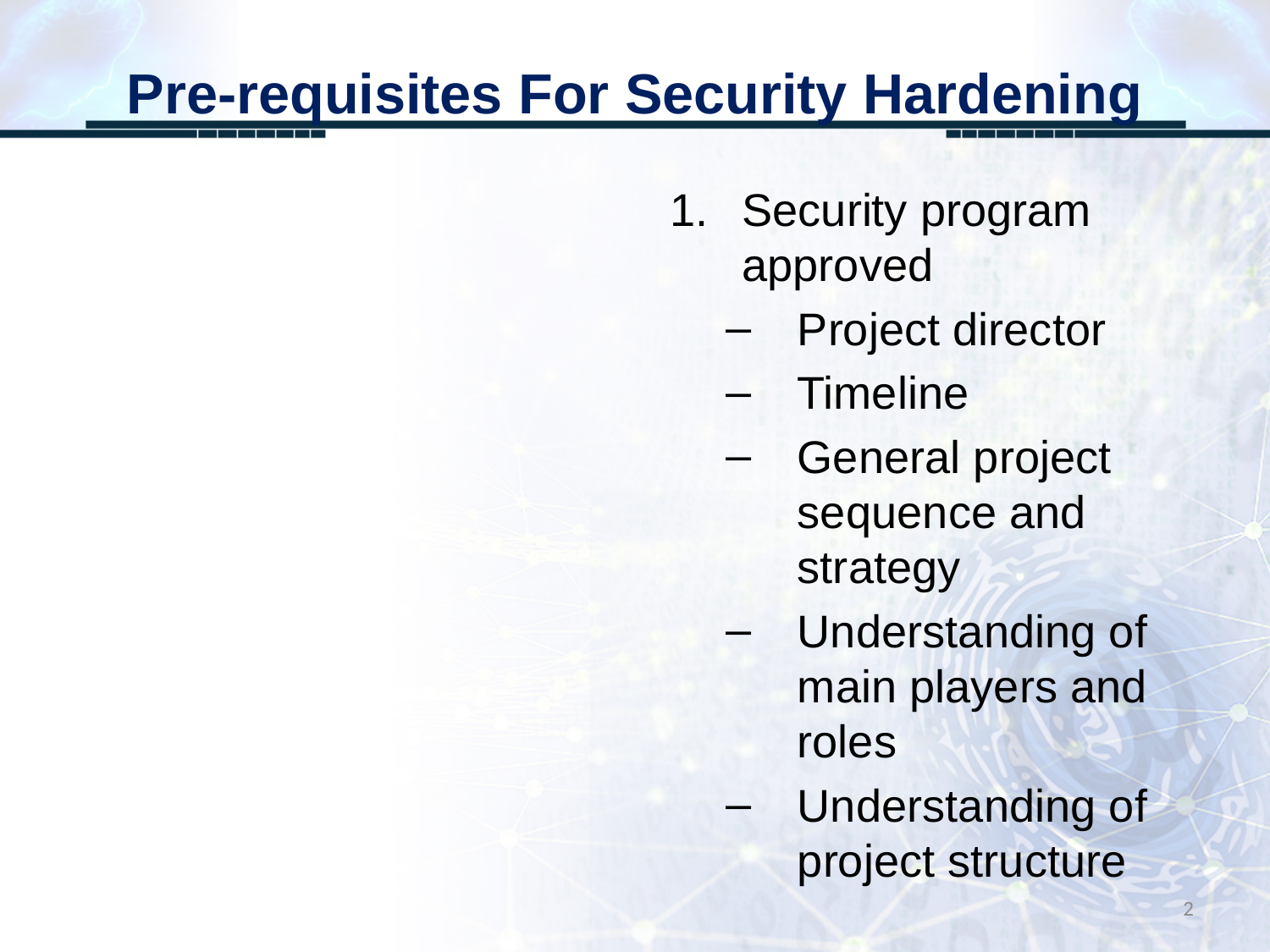

# Pre-requisites For Security Hardening
Security program approved
Project director
Timeline
General project sequence and strategy
Understanding of main players and roles
Understanding of project structure
2